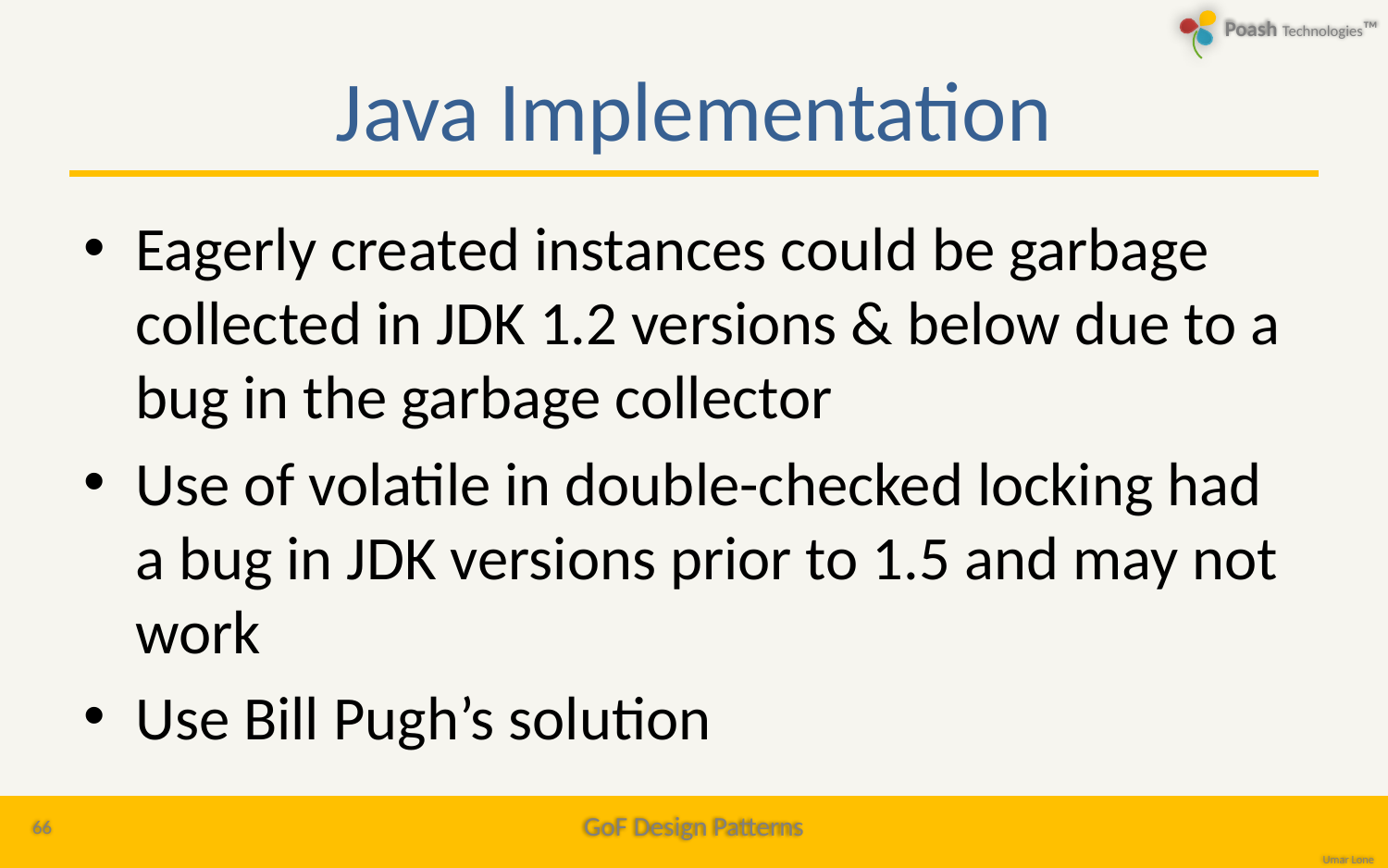

# Java Implementation
Eagerly created instances could be garbage collected in JDK 1.2 versions & below due to a bug in the garbage collector
Use of volatile in double-checked locking had a bug in JDK versions prior to 1.5 and may not work
Use Bill Pugh’s solution

66